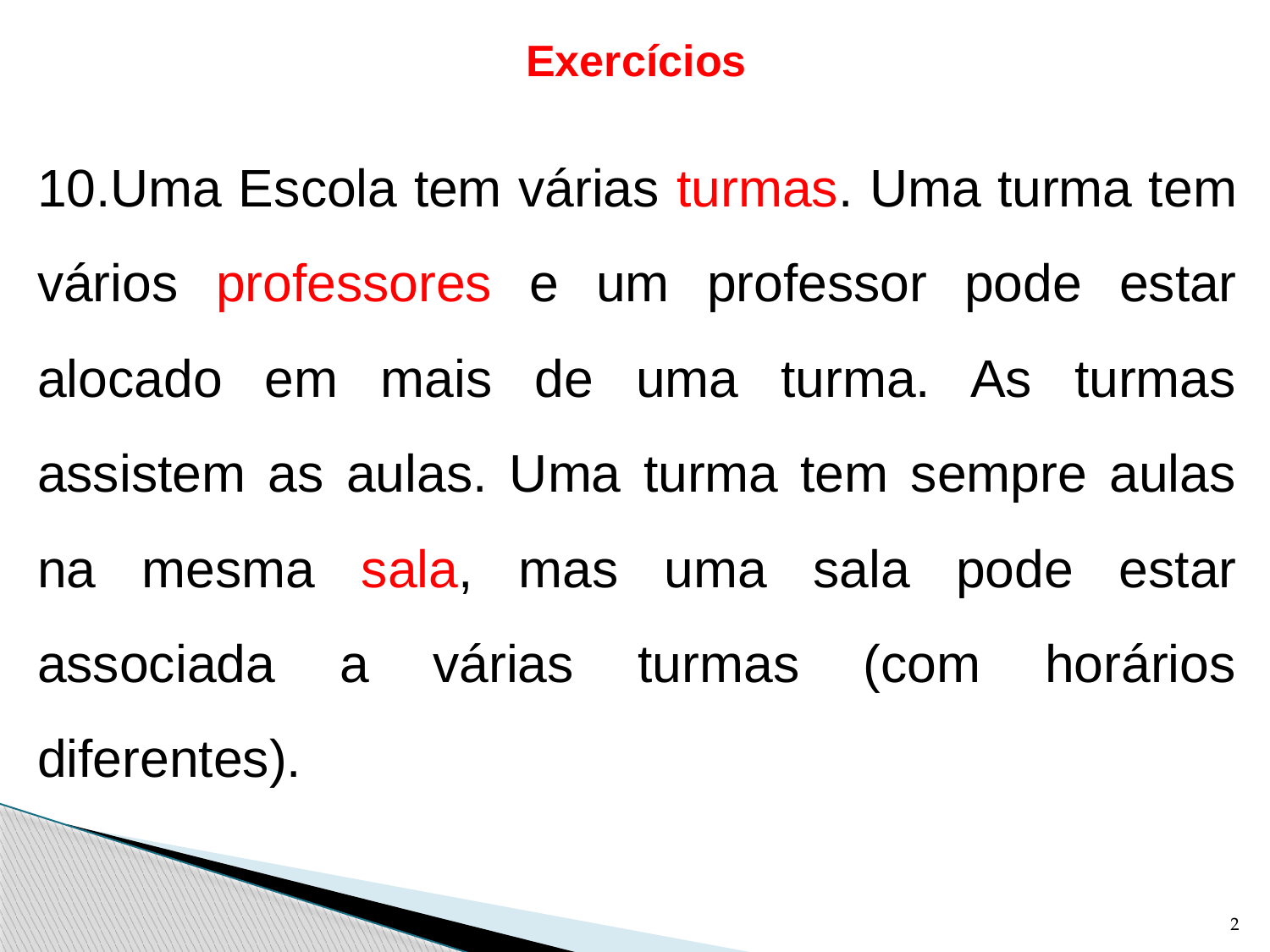

# Exercícios
10.Uma Escola tem várias turmas. Uma turma tem vários professores e um professor pode estar alocado em mais de uma turma. As turmas assistem as aulas. Uma turma tem sempre aulas na mesma sala, mas uma sala pode estar associada a várias turmas (com horários diferentes).

2